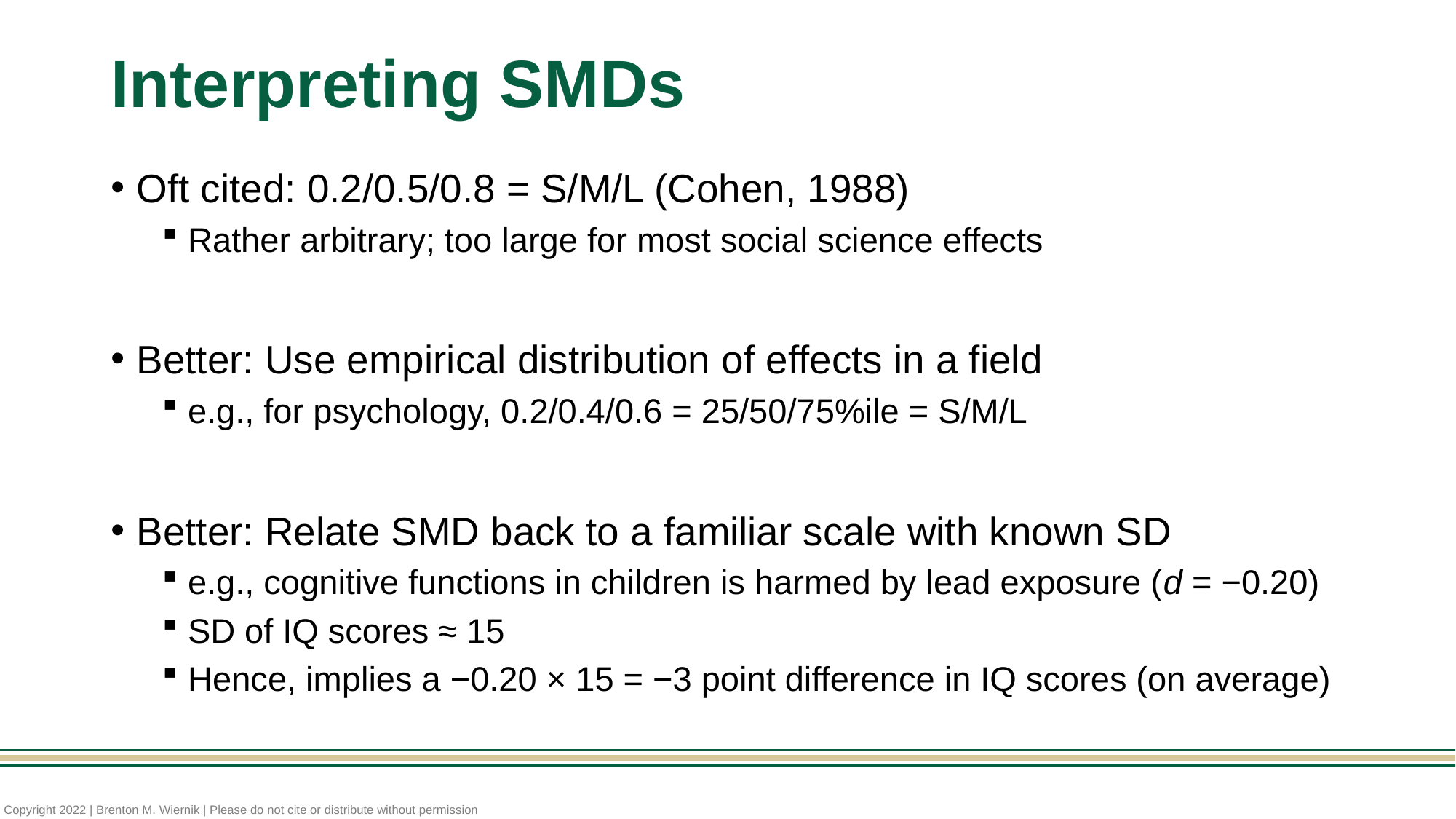

# Interpreting SMDs
Oft cited: 0.2/0.5/0.8 = S/M/L (Cohen, 1988)
Rather arbitrary; too large for most social science effects

Better: Use empirical distribution of effects in a field
e.g., for psychology, 0.2/0.4/0.6 = 25/50/75%ile = S/M/L

Better: Relate SMD back to a familiar scale with known SD
e.g., cognitive functions in children is harmed by lead exposure (d = −0.20)
SD of IQ scores ≈ 15
Hence, implies a −0.20 × 15 = −3 point difference in IQ scores (on average)